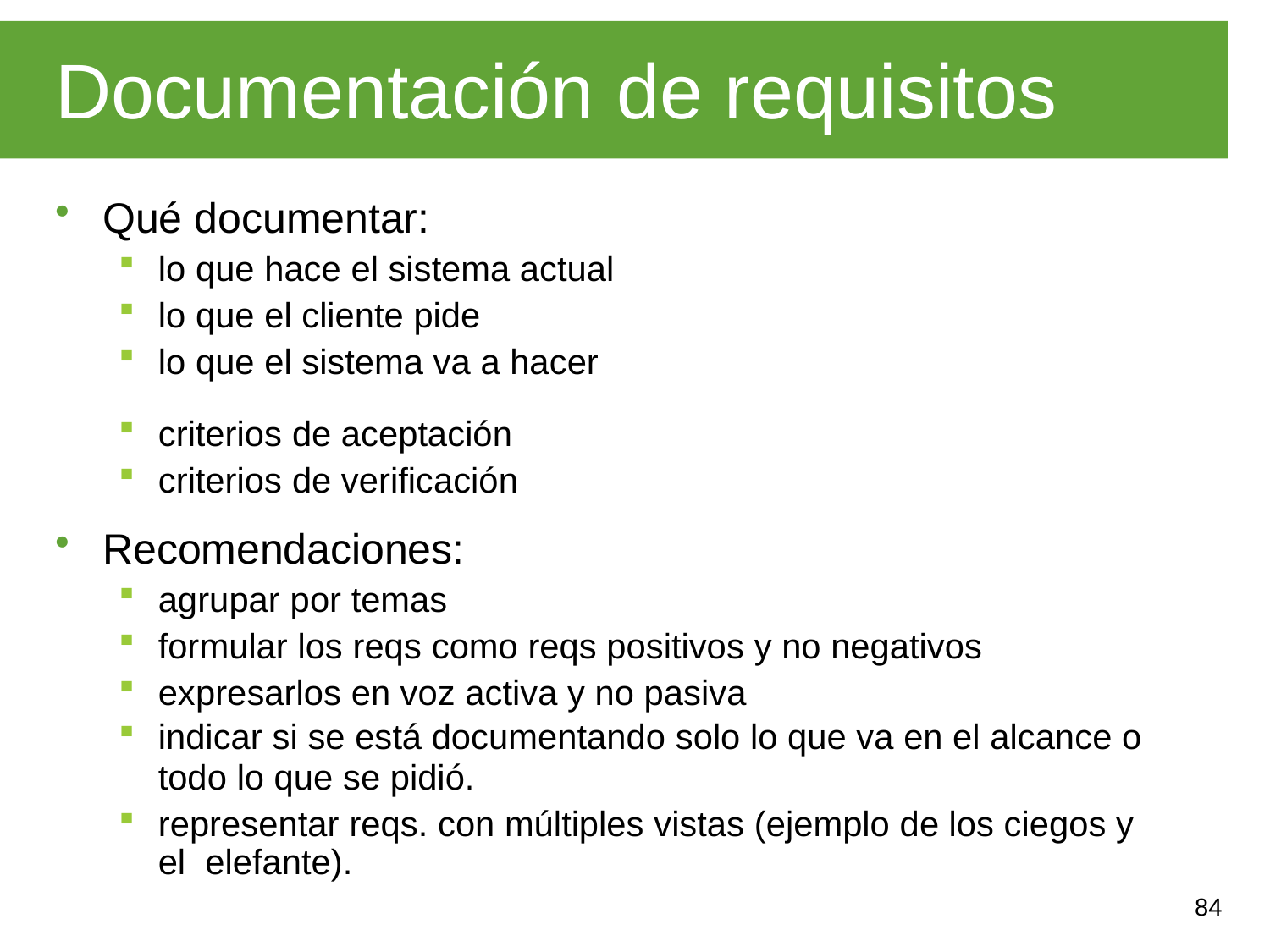

# Documentación de requisitos
Qué documentar:
lo que hace el sistema actual
lo que el cliente pide
lo que el sistema va a hacer
criterios de aceptación
criterios de verificación
Recomendaciones:
agrupar por temas
formular los reqs como reqs positivos y no negativos
expresarlos en voz activa y no pasiva
indicar si se está documentando solo lo que va en el alcance o
todo lo que se pidió.
representar reqs. con múltiples vistas (ejemplo de los ciegos y el  elefante).
84